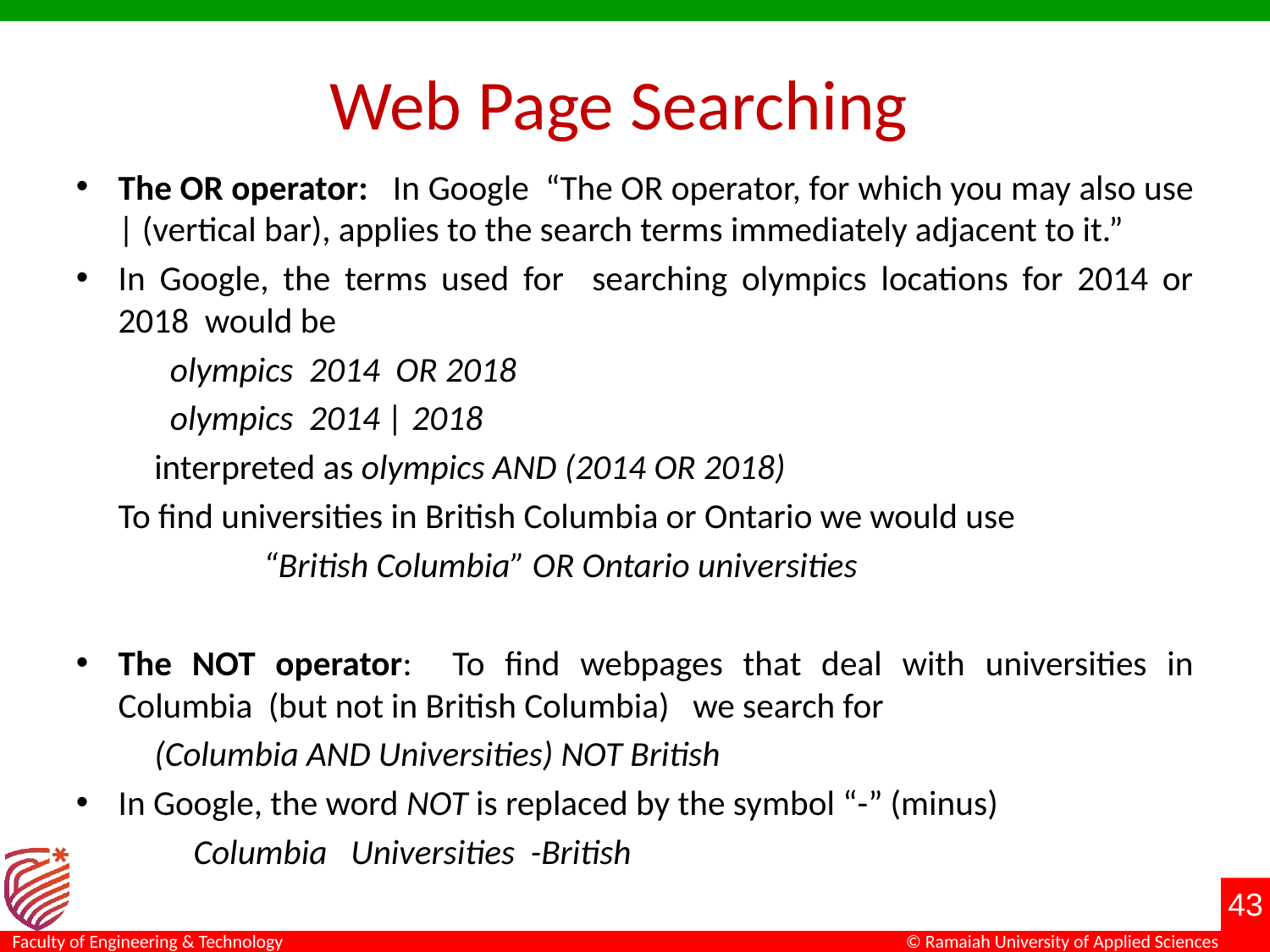

# Web Page Searching
The OR operator:   In Google  “The OR operator, for which you may also use | (vertical bar), applies to the search terms immediately adjacent to it.”
In Google, the terms used for  searching olympics locations for 2014 or 2018  would be
            olympics  2014  OR 2018
            olympics  2014 | 2018
          interpreted as olympics AND (2014 OR 2018)
    	To find universities in British Columbia or Ontario we would use
                        “British Columbia” OR Ontario universities

The NOT operator:  To find webpages that deal with universities in Columbia  (but not in British Columbia)   we search for
          (Columbia AND Universities) NOT British
In Google, the word NOT is replaced by the symbol “-” (minus)
               Columbia   Universities  -British